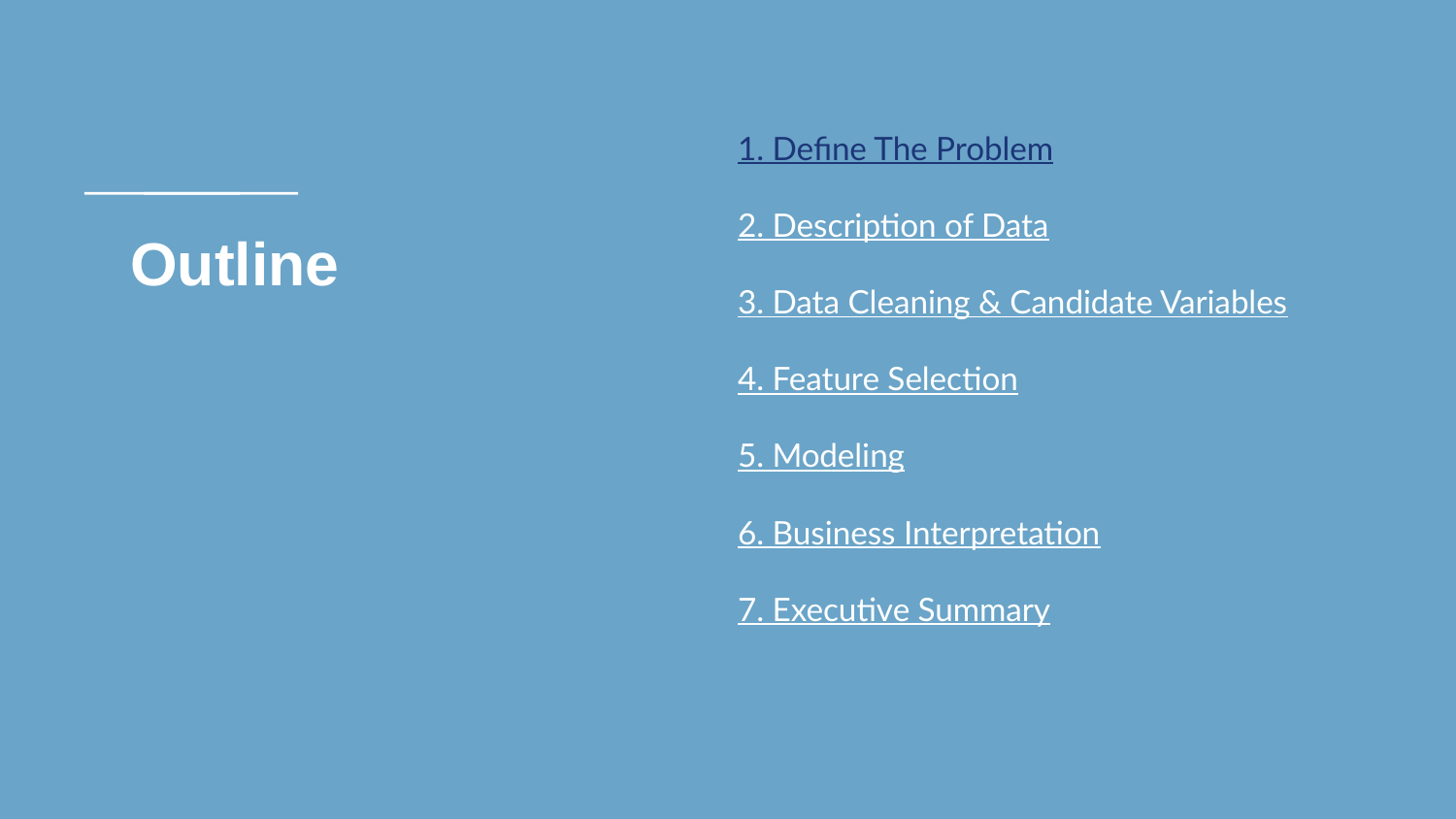

1. Define The Problem
2. Description of Data
3. Data Cleaning & Candidate Variables
4. Feature Selection
5. Modeling
6. Business Interpretation
7. Executive Summary

# Outline